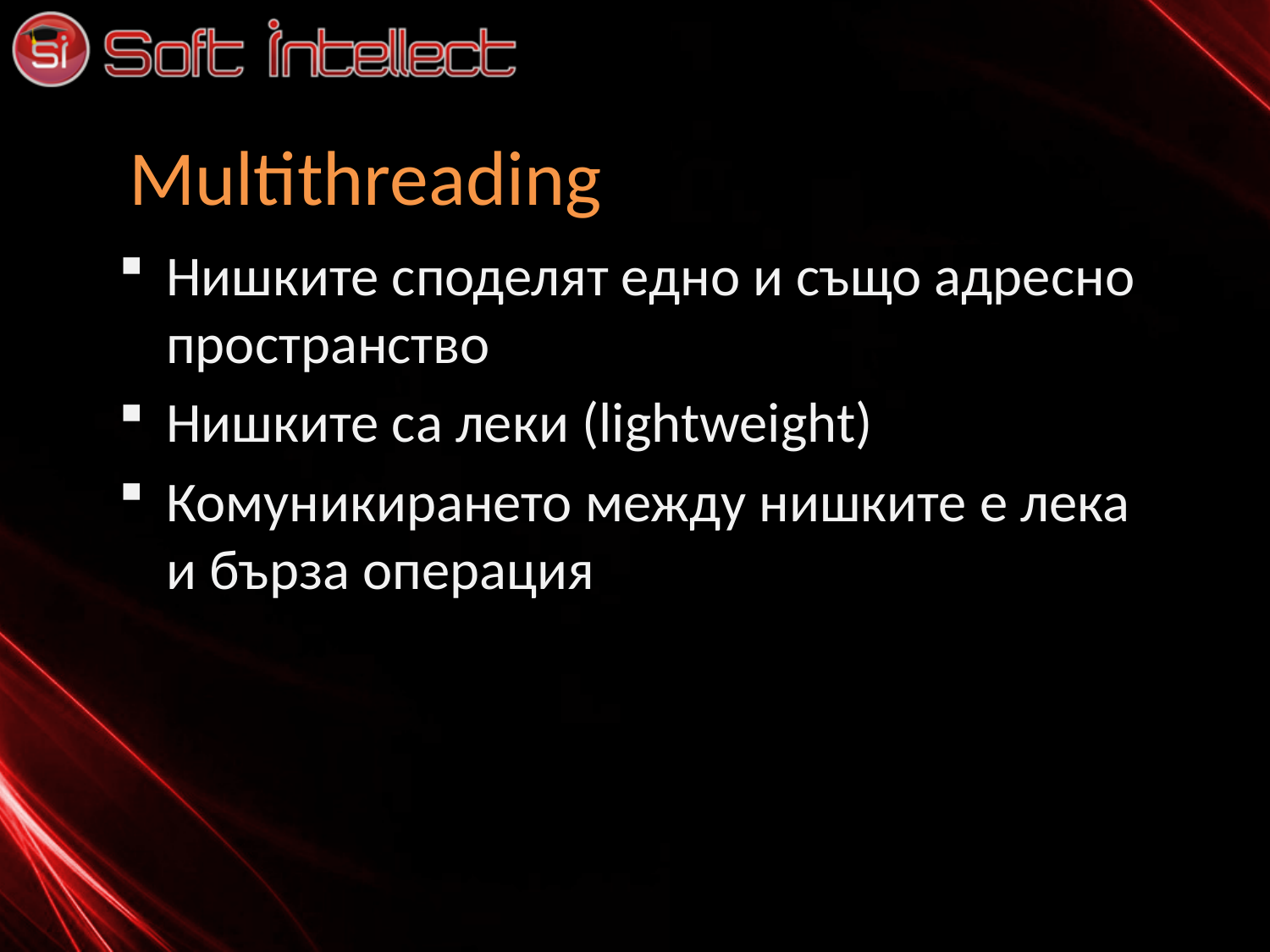

# Multithreading
Нишките споделят едно и също адресно пространство
Нишките са леки (lightweight)
Комуникирането между нишките е лека и бърза операция